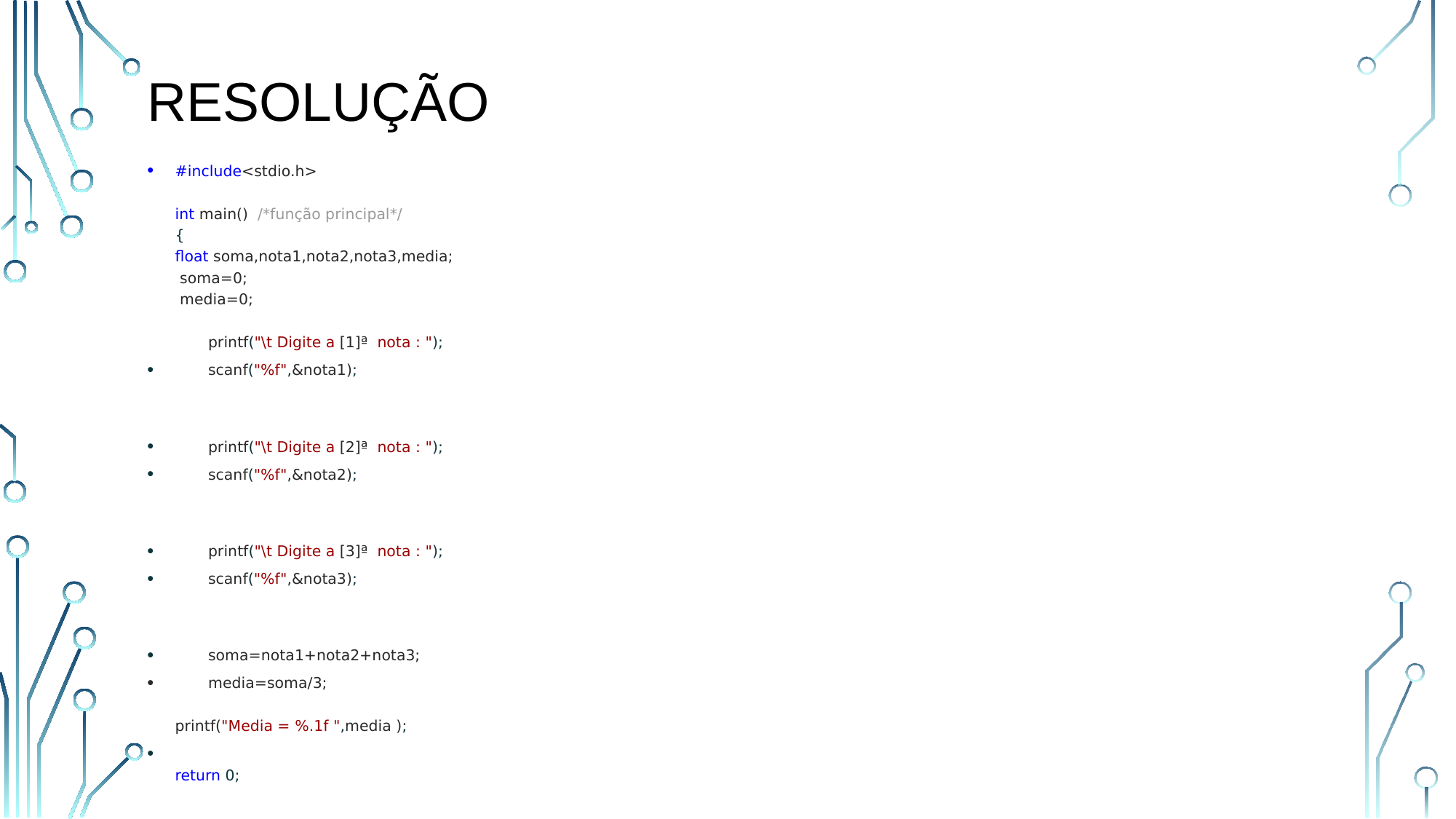

# Resolução
#include<stdio.h> 
int main()  /*função principal*/
{
float soma,nota1,nota2,nota3,media;
 soma=0;
 media=0;
       printf("\t Digite a [1]ª  nota : ");
       scanf("%f",&nota1);

       printf("\t Digite a [2]ª  nota : ");
       scanf("%f",&nota2);

       printf("\t Digite a [3]ª  nota : ");
       scanf("%f",&nota3);

       soma=nota1+nota2+nota3;
       media=soma/3;
    
printf("Media = %.1f ",media );
return 0;